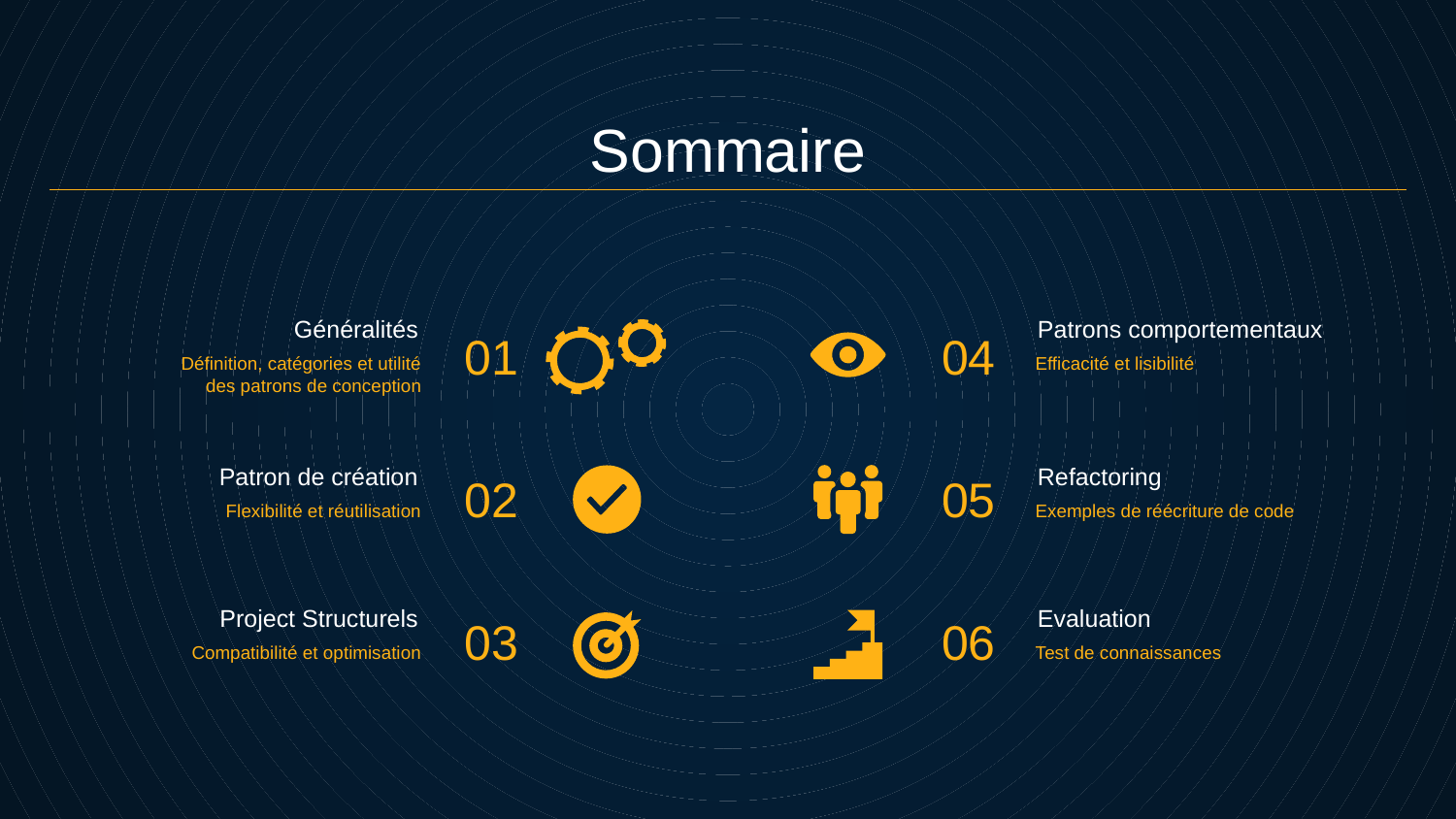

# Sommaire
01
04

Généralités
Patrons comportementaux

Définition, catégories et utilité
des patrons de conception
Efficacité et lisibilité
02
05

Patron de création
Refactoring
Flexibilité et réutilisation
Exemples de réécriture de code
03
06

Project Structurels
Evaluation
Compatibilité et optimisation
Test de connaissances